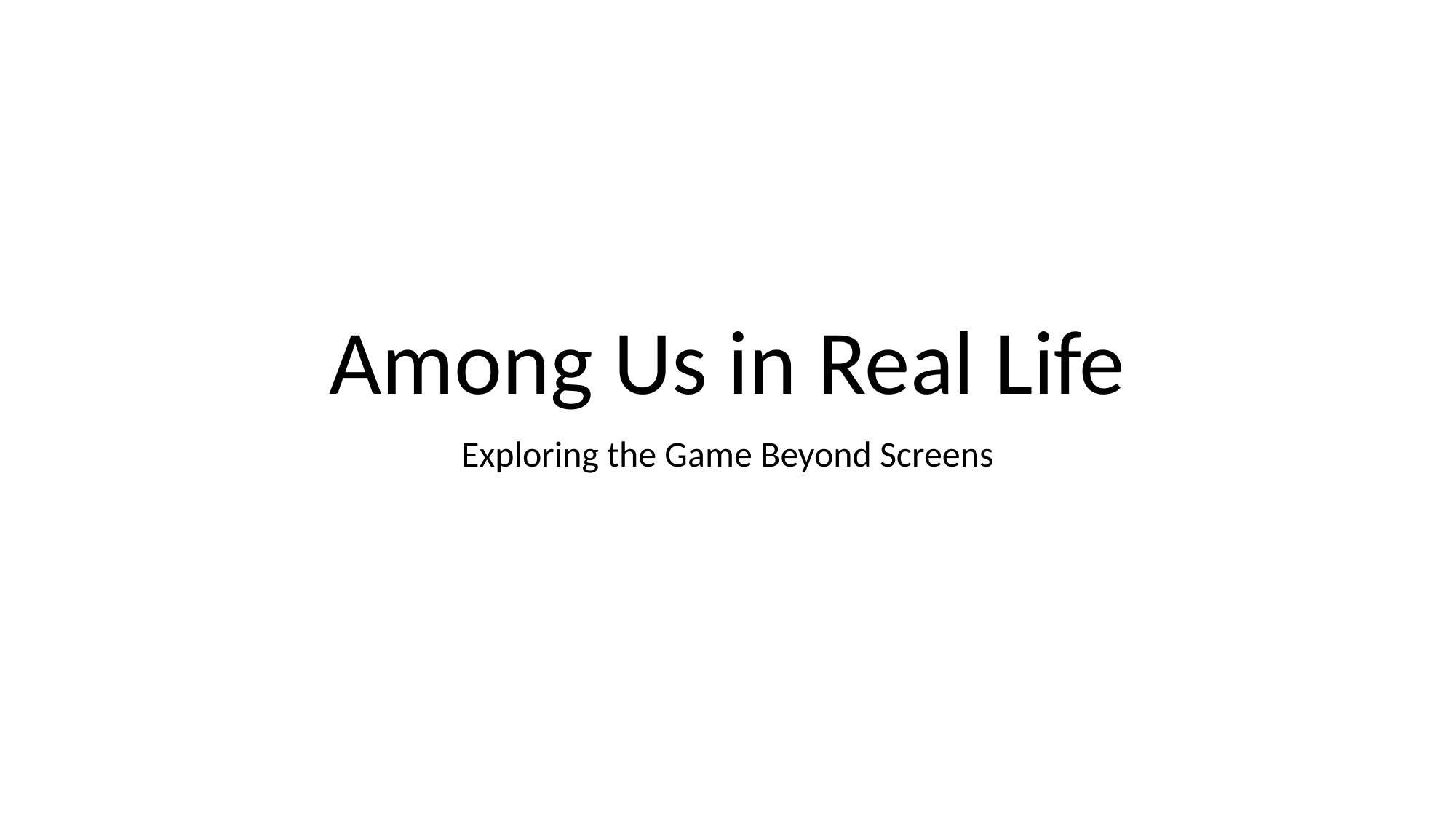

# Among Us in Real Life
Exploring the Game Beyond Screens